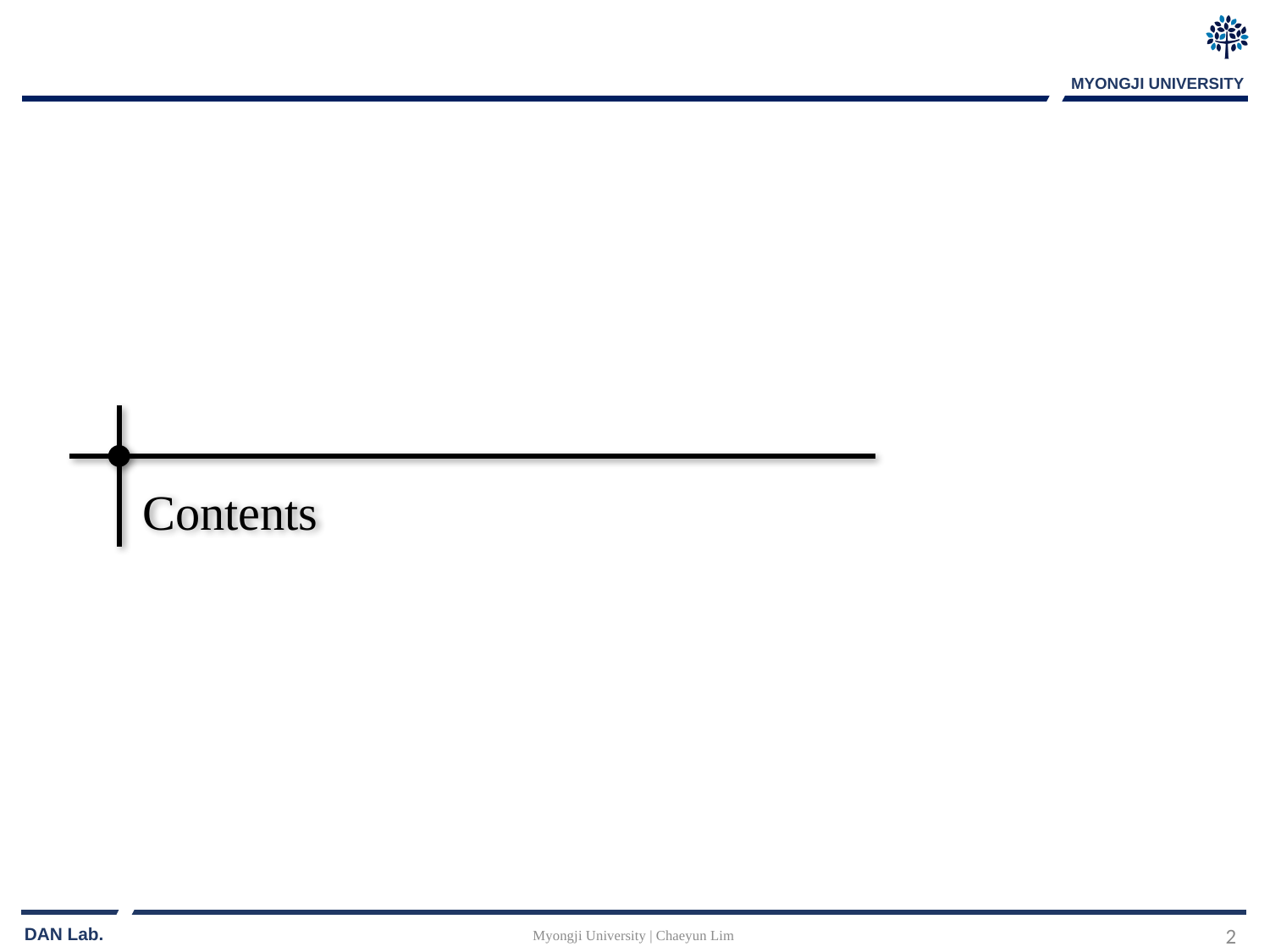

Contents
Myongji University | Chaeyun Lim
2